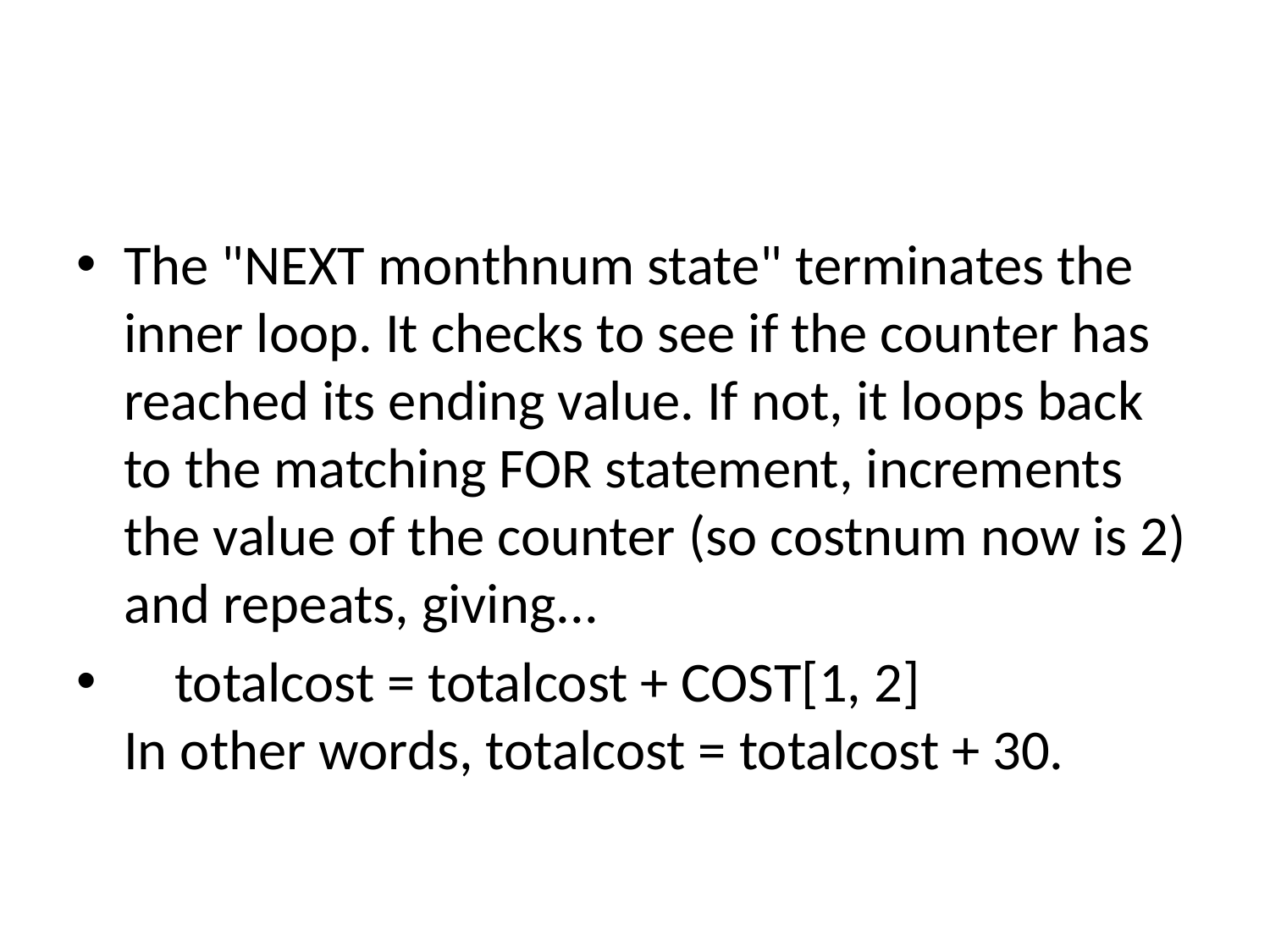

#
The "NEXT monthnum state" terminates the inner loop. It checks to see if the counter has reached its ending value. If not, it loops back to the matching FOR statement, increments the value of the counter (so costnum now is 2) and repeats, giving...
    totalcost = totalcost + COST[1, 2]
In other words, totalcost = totalcost + 30.